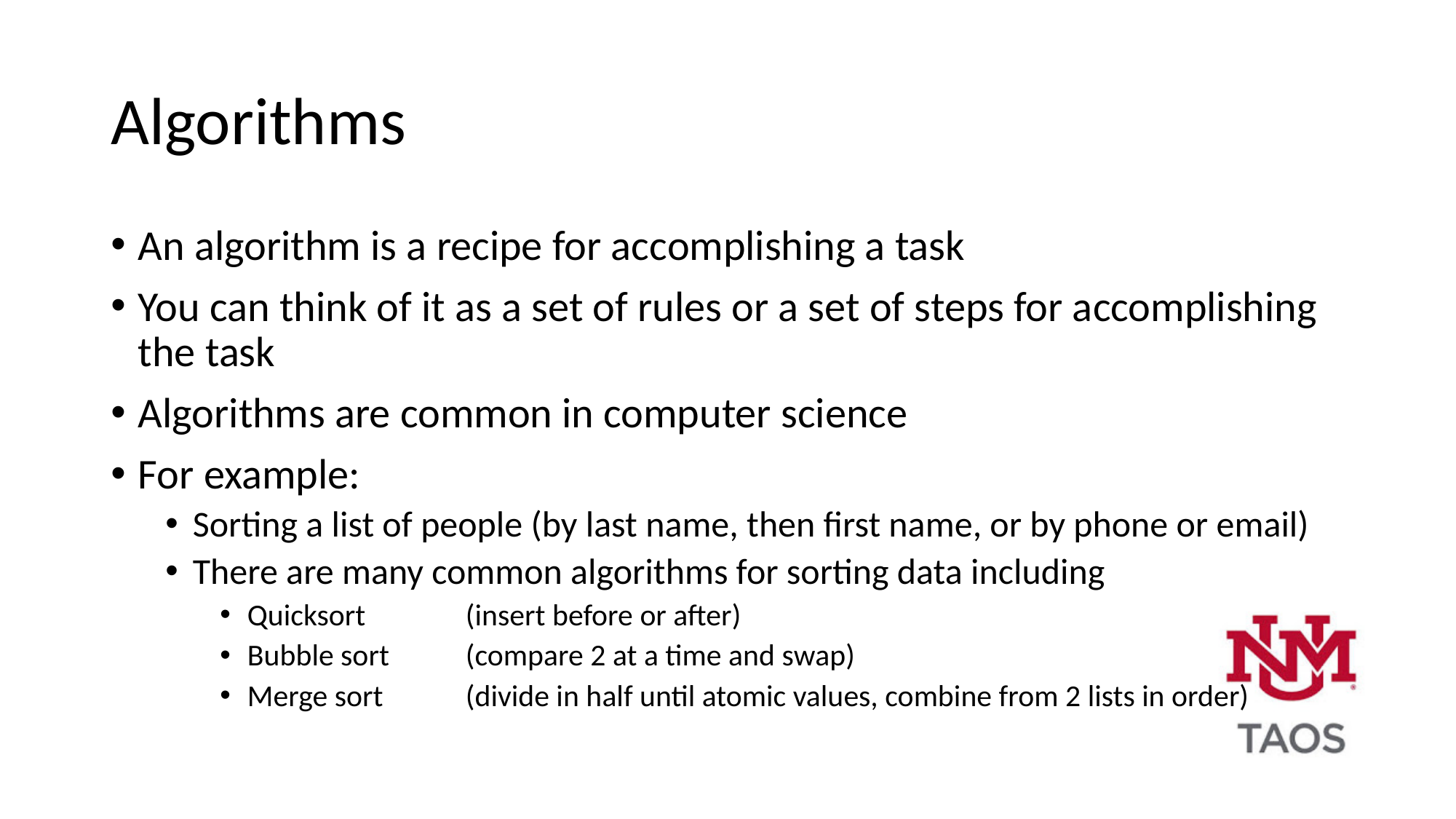

# Algorithms
An algorithm is a recipe for accomplishing a task
You can think of it as a set of rules or a set of steps for accomplishing the task
Algorithms are common in computer science
For example:
Sorting a list of people (by last name, then first name, or by phone or email)
There are many common algorithms for sorting data including
Quicksort  	(insert before or after)
Bubble sort	(compare 2 at a time and swap)
Merge sort	(divide in half until atomic values, combine from 2 lists in order)